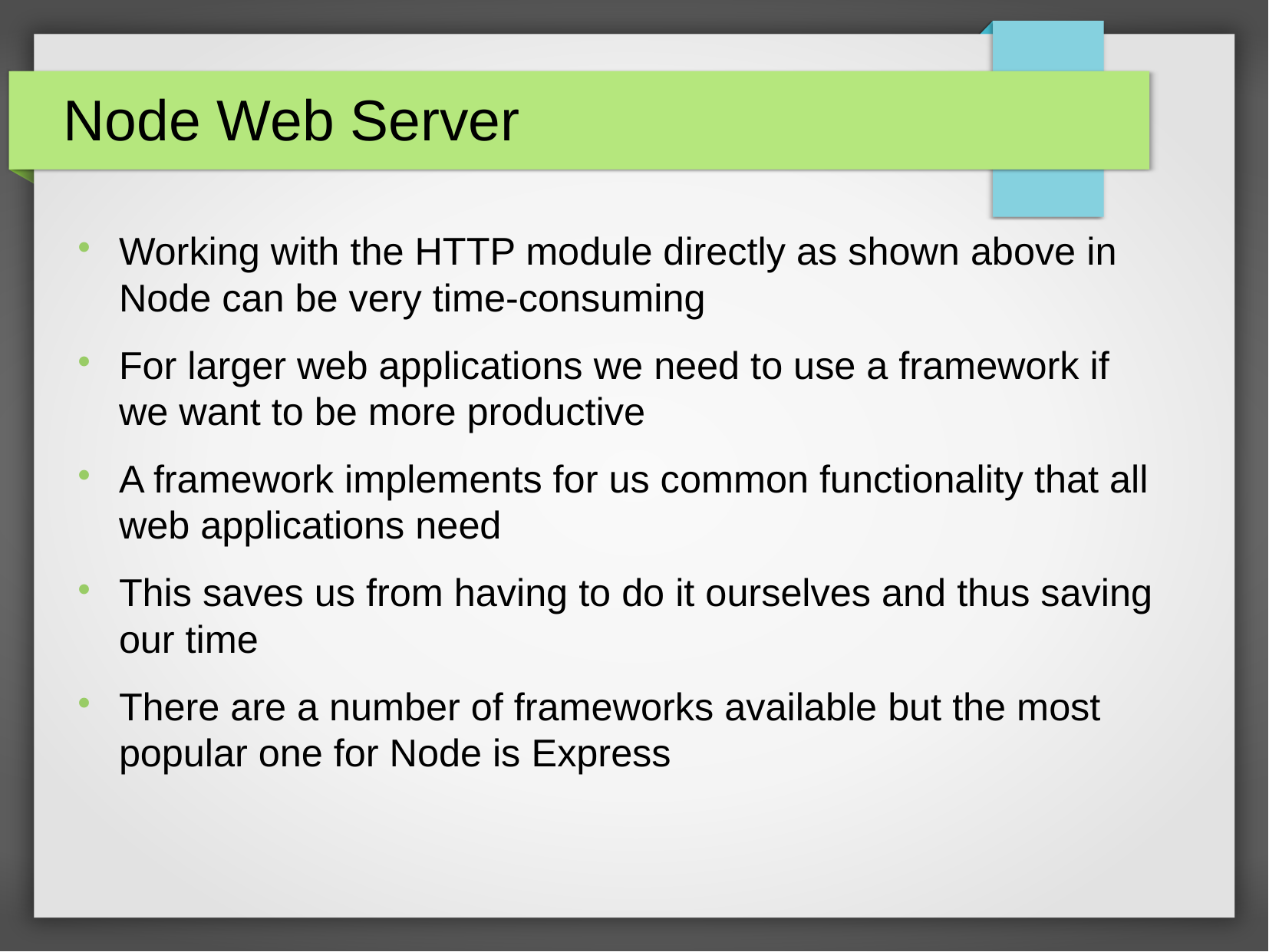

Node Web Server
Working with the HTTP module directly as shown above in Node can be very time-consuming
For larger web applications we need to use a framework if we want to be more productive
A framework implements for us common functionality that all web applications need
This saves us from having to do it ourselves and thus saving our time
There are a number of frameworks available but the most popular one for Node is Express